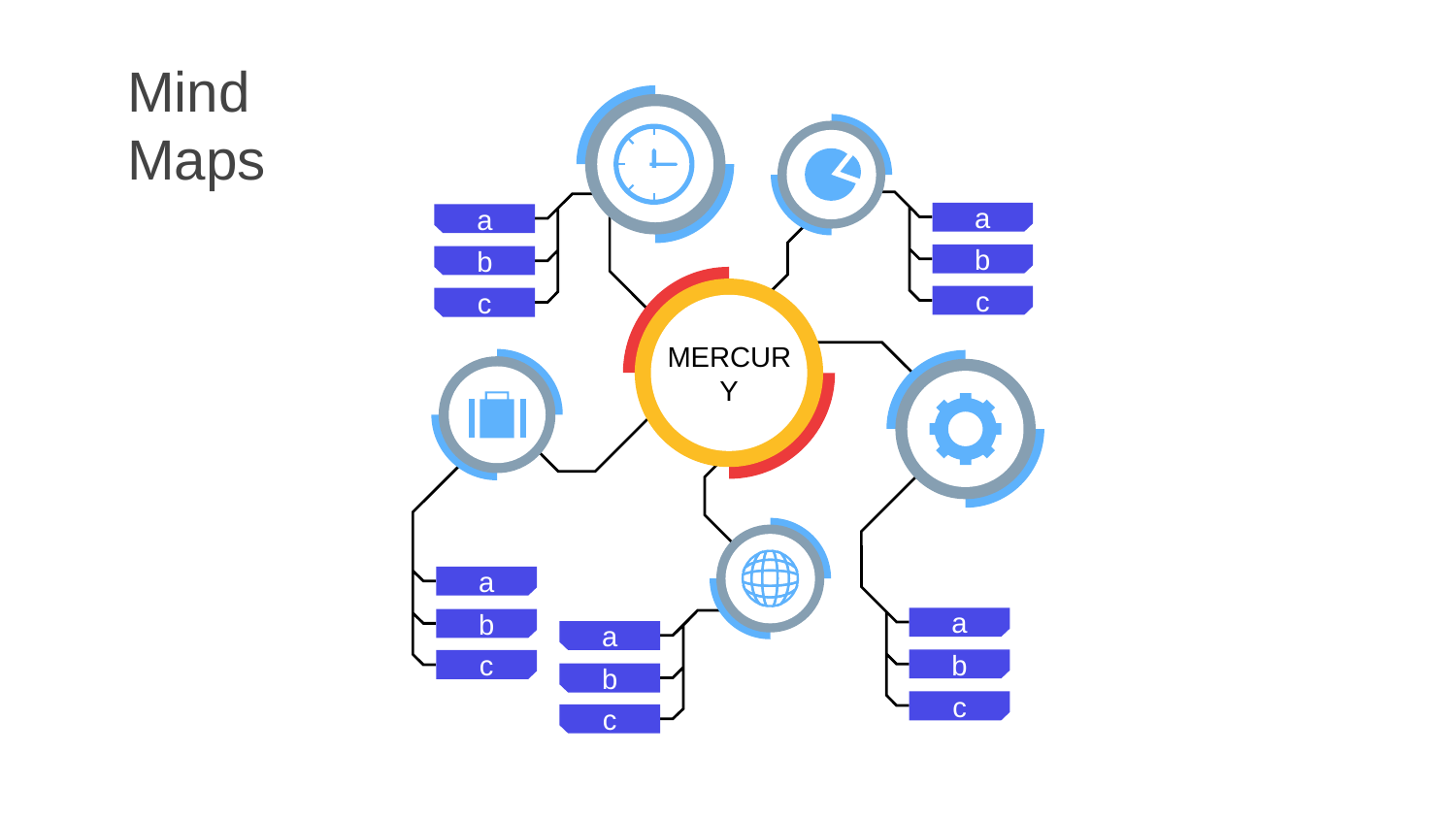

# Mind Maps

a
b
c

a

b
c

MERCURY

a
b
c

a
b
c

a
b
c